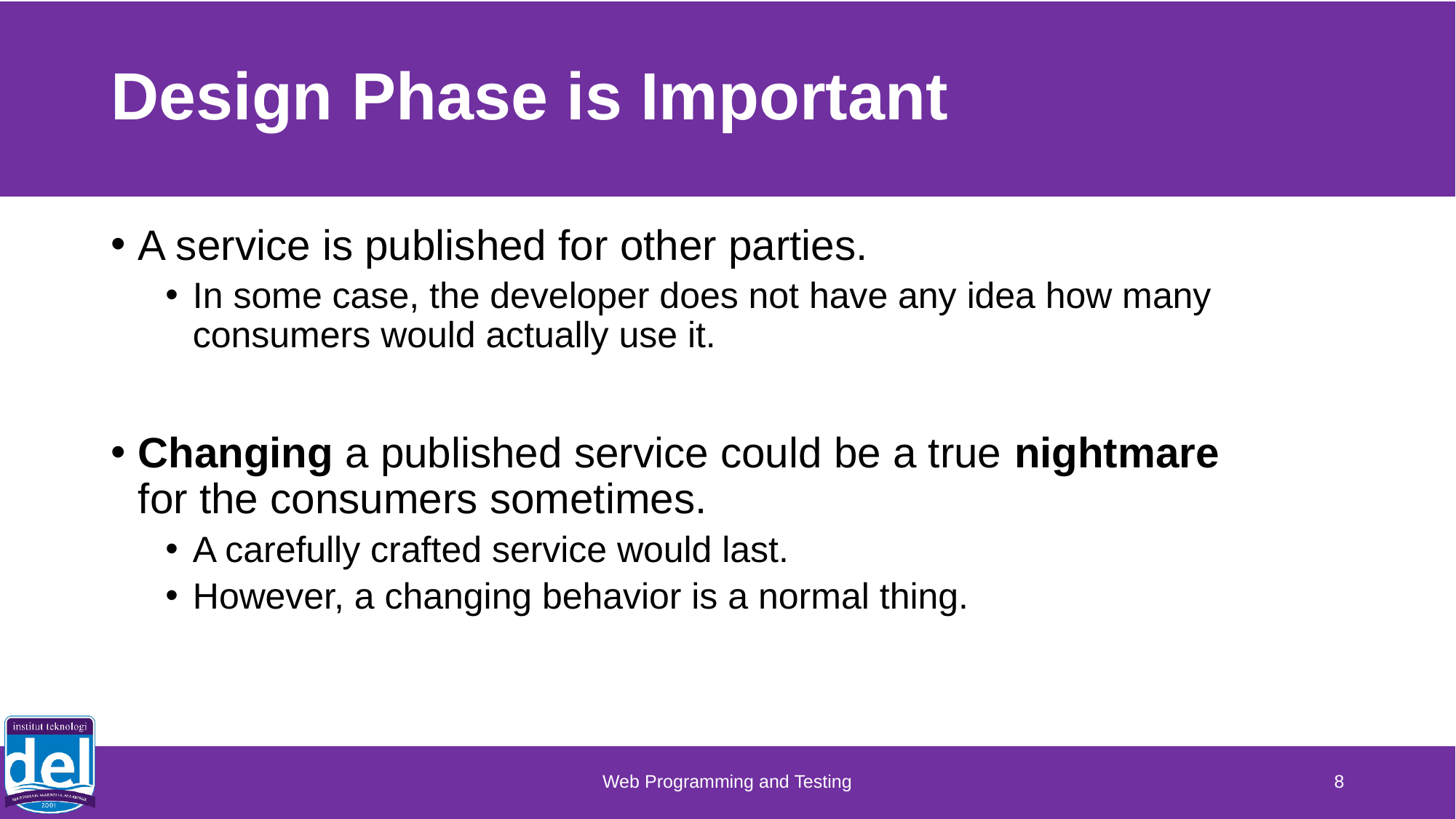

# Design Phase is Important
A service is published for other parties.
In some case, the developer does not have any idea how many consumers would actually use it.

Changing a published service could be a true nightmare
for the consumers sometimes.
A carefully crafted service would last.
However, a changing behavior is a normal thing.

Web Programming and Testing
8